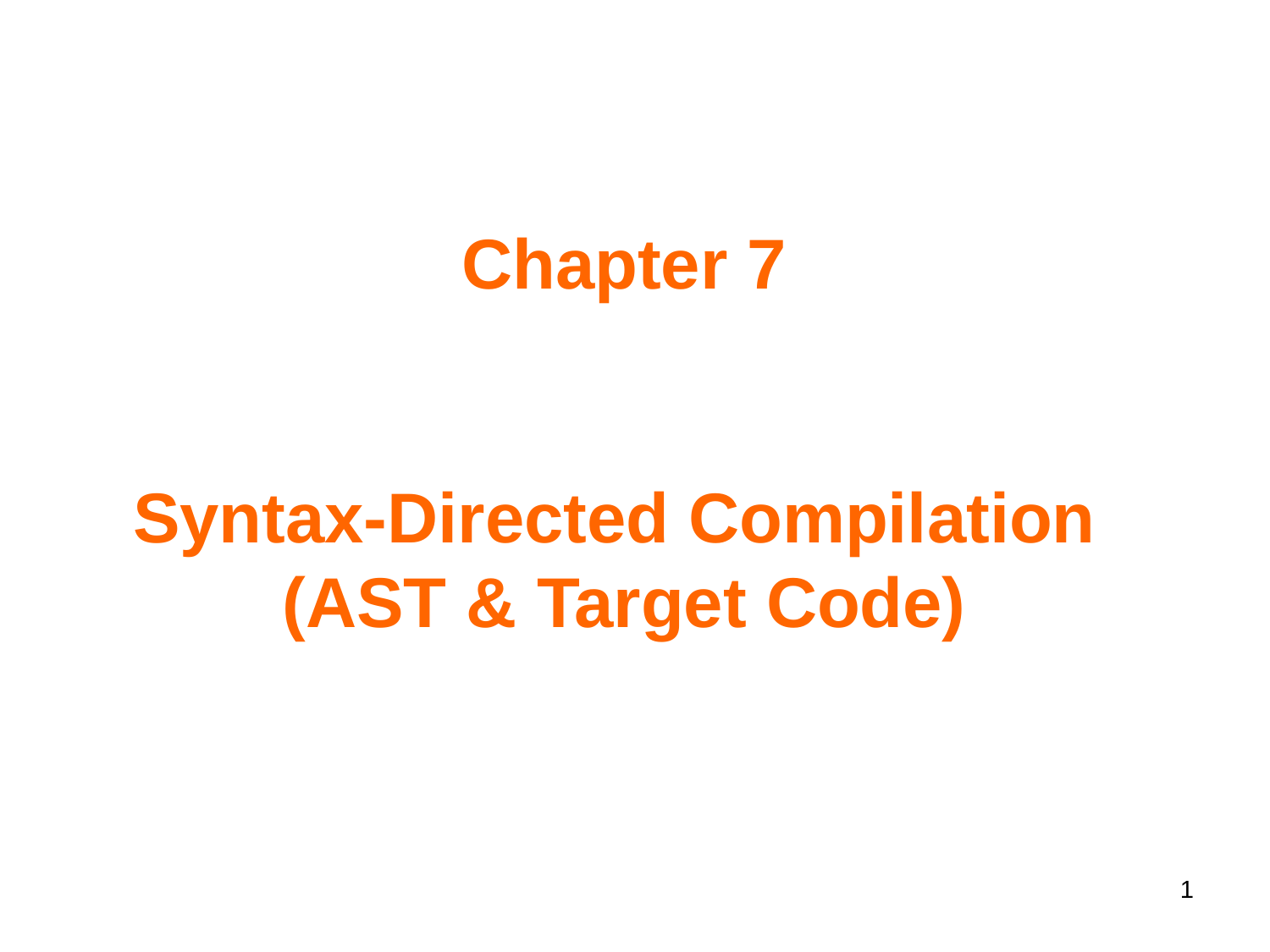

# Chapter 7 Syntax-Directed Compilation (AST & Target Code)
1